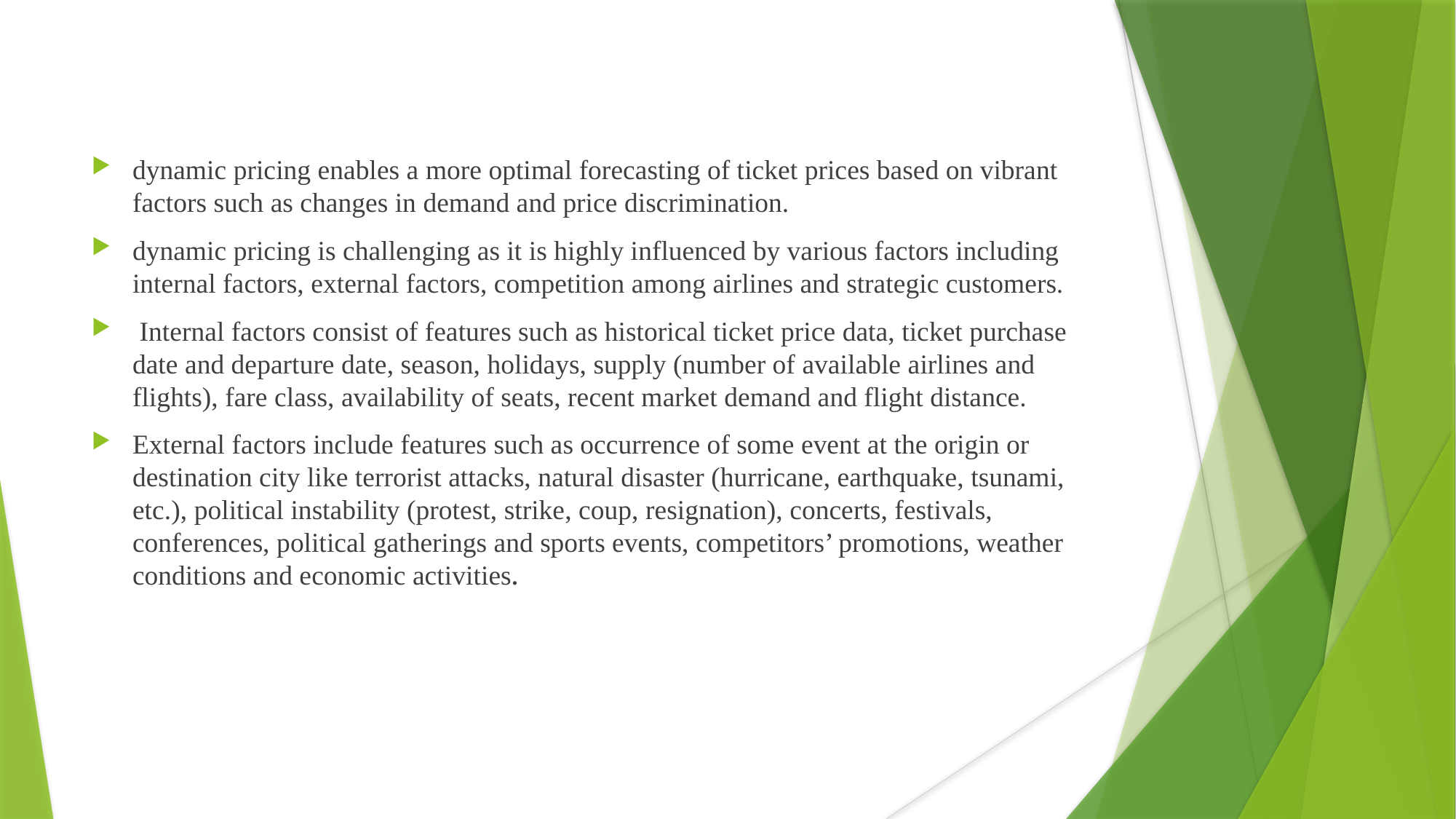

dynamic pricing enables a more optimal forecasting of ticket prices based on vibrant factors such as changes in demand and price discrimination.
dynamic pricing is challenging as it is highly influenced by various factors including internal factors, external factors, competition among airlines and strategic customers.
 Internal factors consist of features such as historical ticket price data, ticket purchase date and departure date, season, holidays, supply (number of available airlines and flights), fare class, availability of seats, recent market demand and flight distance.
External factors include features such as occurrence of some event at the origin or destination city like terrorist attacks, natural disaster (hurricane, earthquake, tsunami, etc.), political instability (protest, strike, coup, resignation), concerts, festivals, conferences, political gatherings and sports events, competitors’ promotions, weather conditions and economic activities.